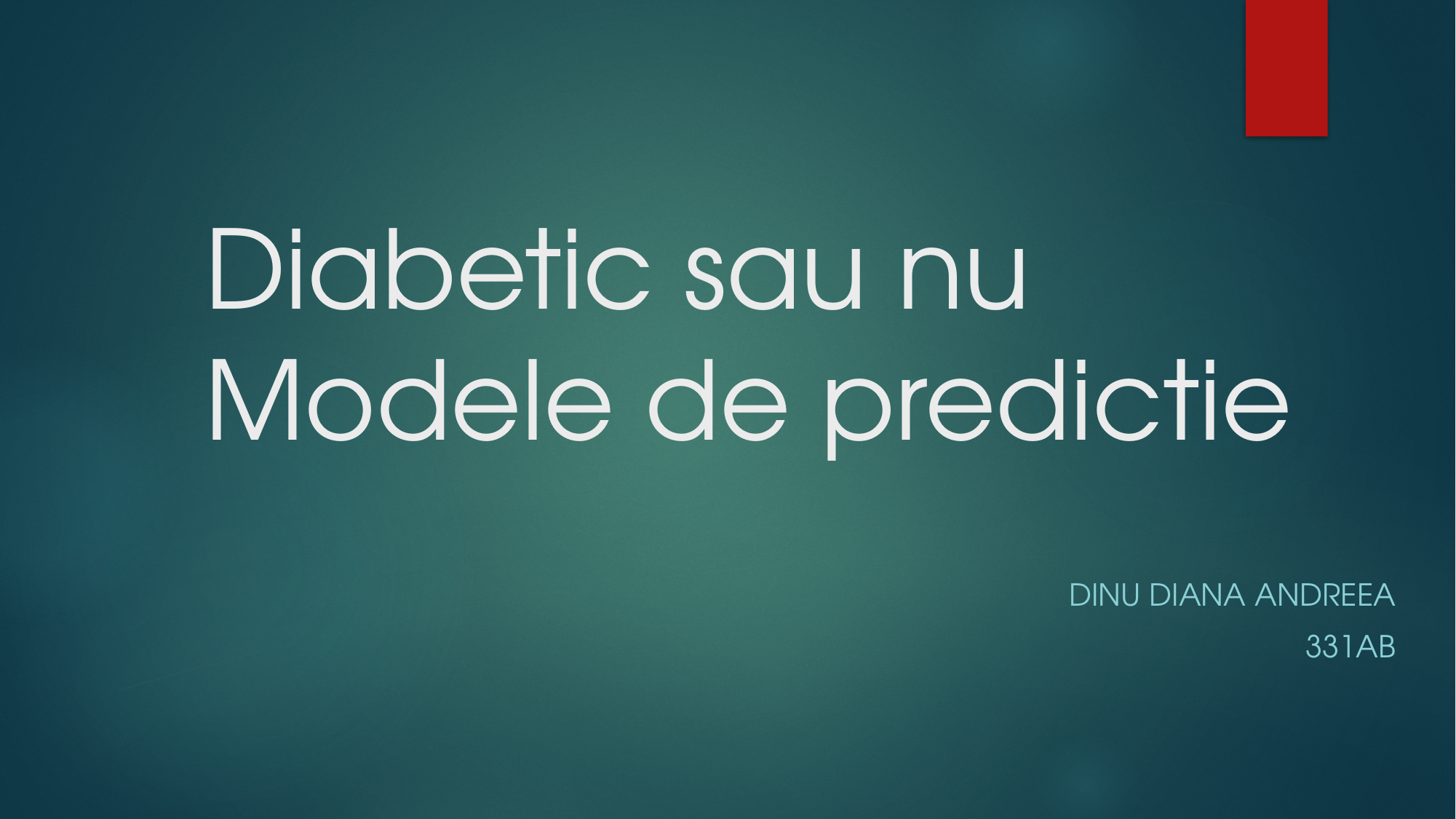

# Diabetic sau nu Modele de predictie
Dinu DIANA Andreea
331AB